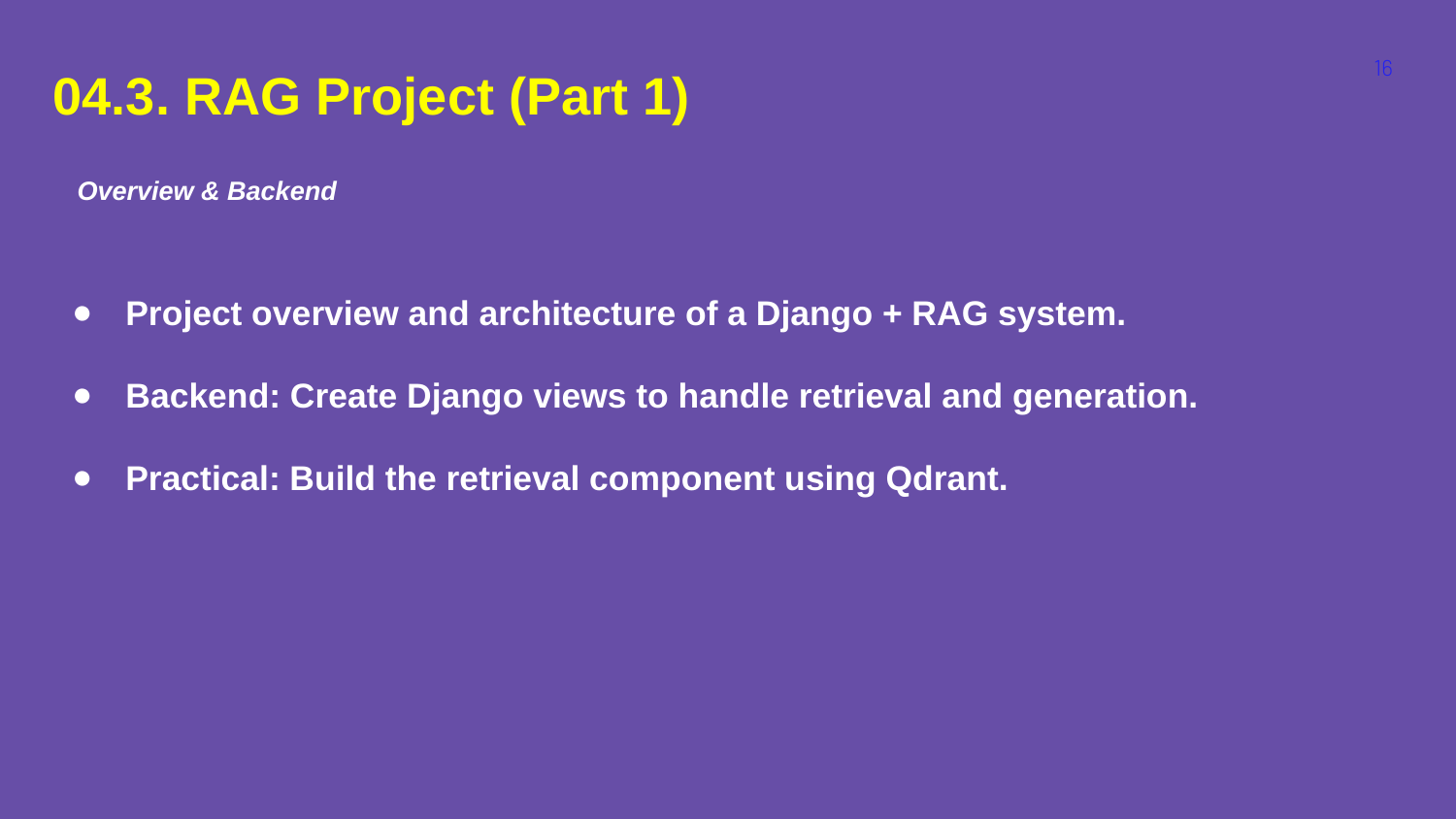

16
04.3. RAG Project (Part 1)
Overview & Backend

Project overview and architecture of a Django + RAG system.
Backend: Create Django views to handle retrieval and generation.
Practical: Build the retrieval component using Qdrant.